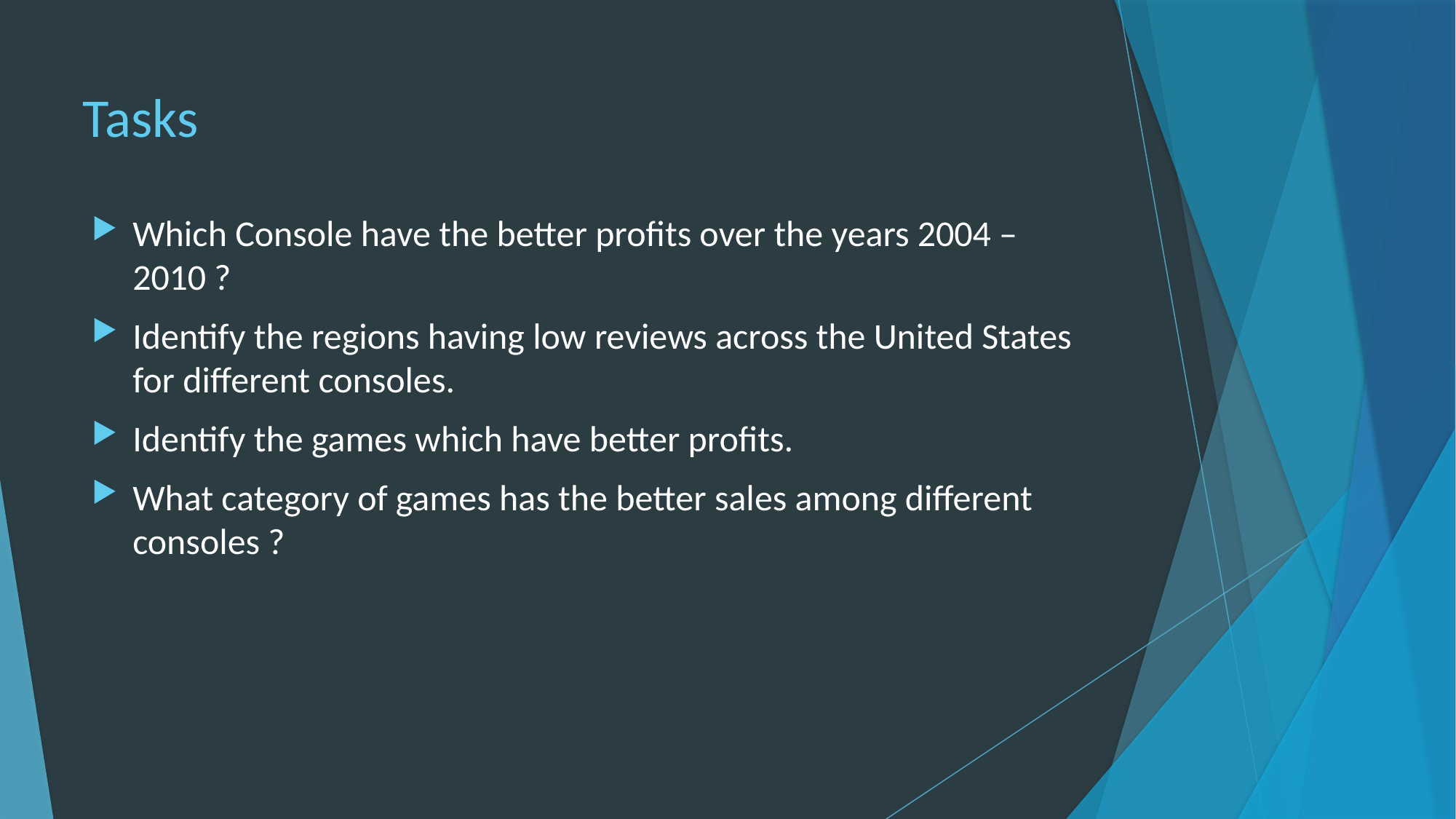

# Tasks
Which Console have the better profits over the years 2004 – 2010 ?
Identify the regions having low reviews across the United States for different consoles.
Identify the games which have better profits.
What category of games has the better sales among different consoles ?